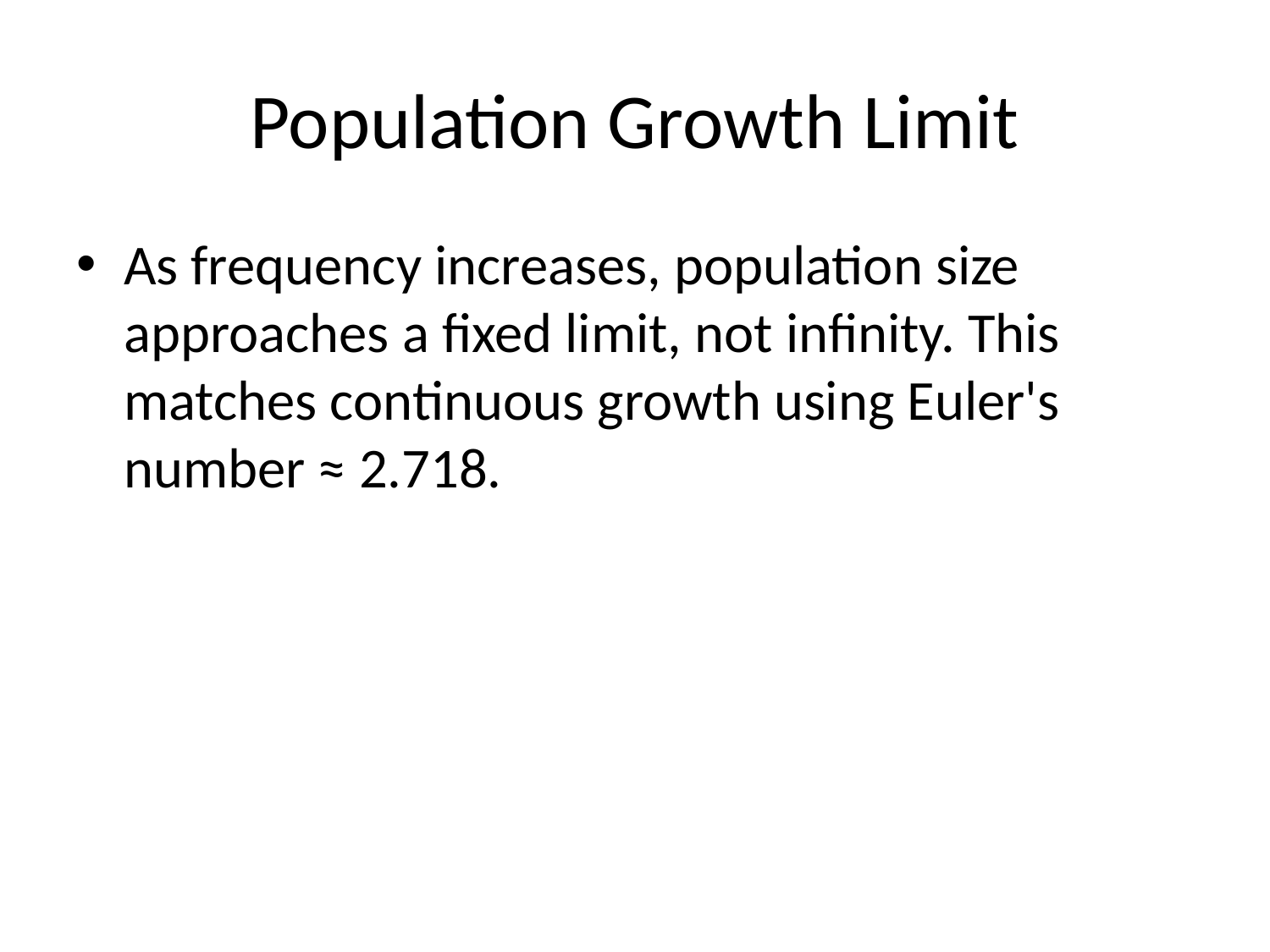

# Population Growth Limit
As frequency increases, population size approaches a fixed limit, not infinity. This matches continuous growth using Euler's number ≈ 2.718.